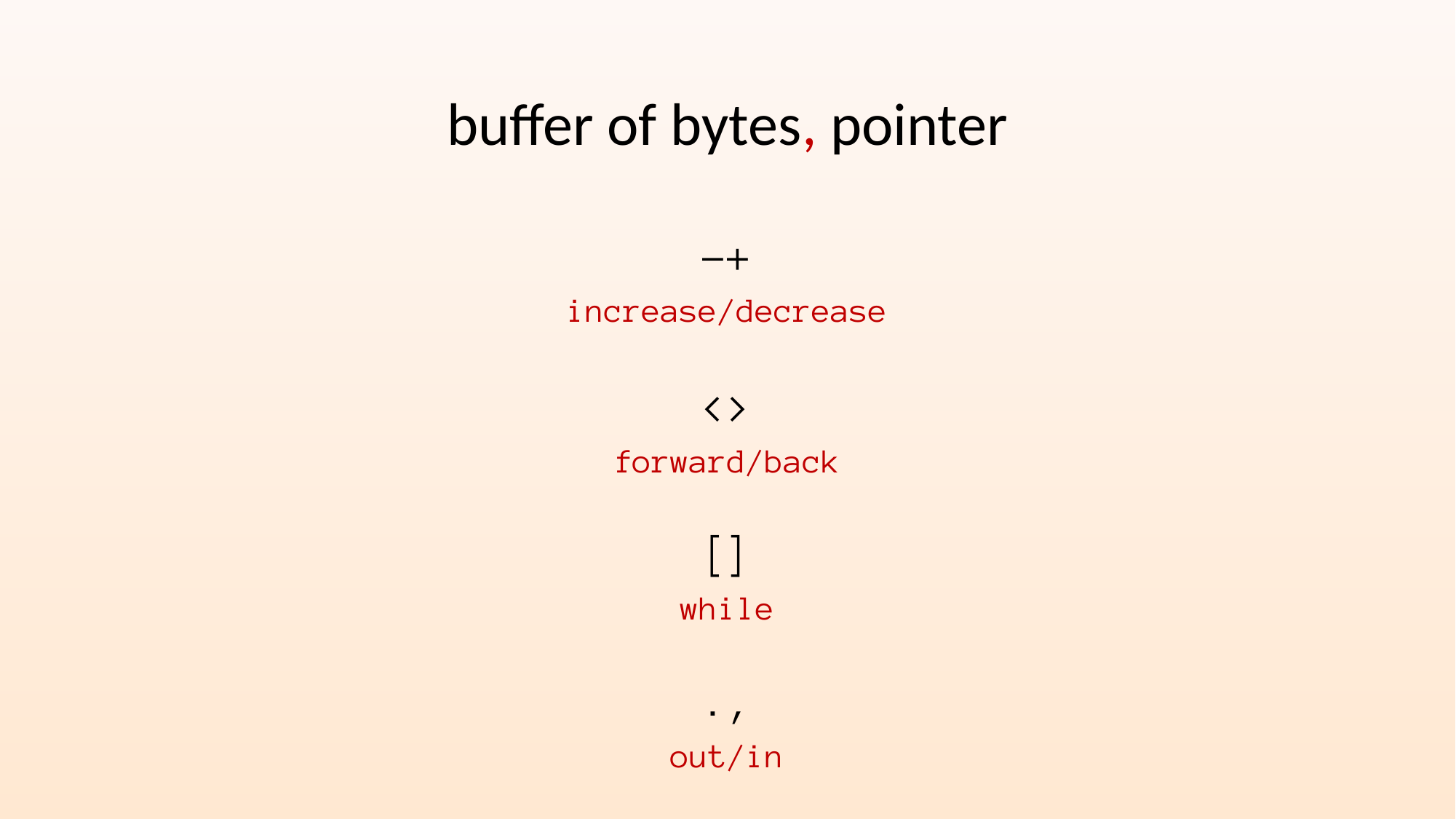

buffer of bytes, pointer

-+
increase/decrease
<>
forward/back
[]
while
.,
out/in